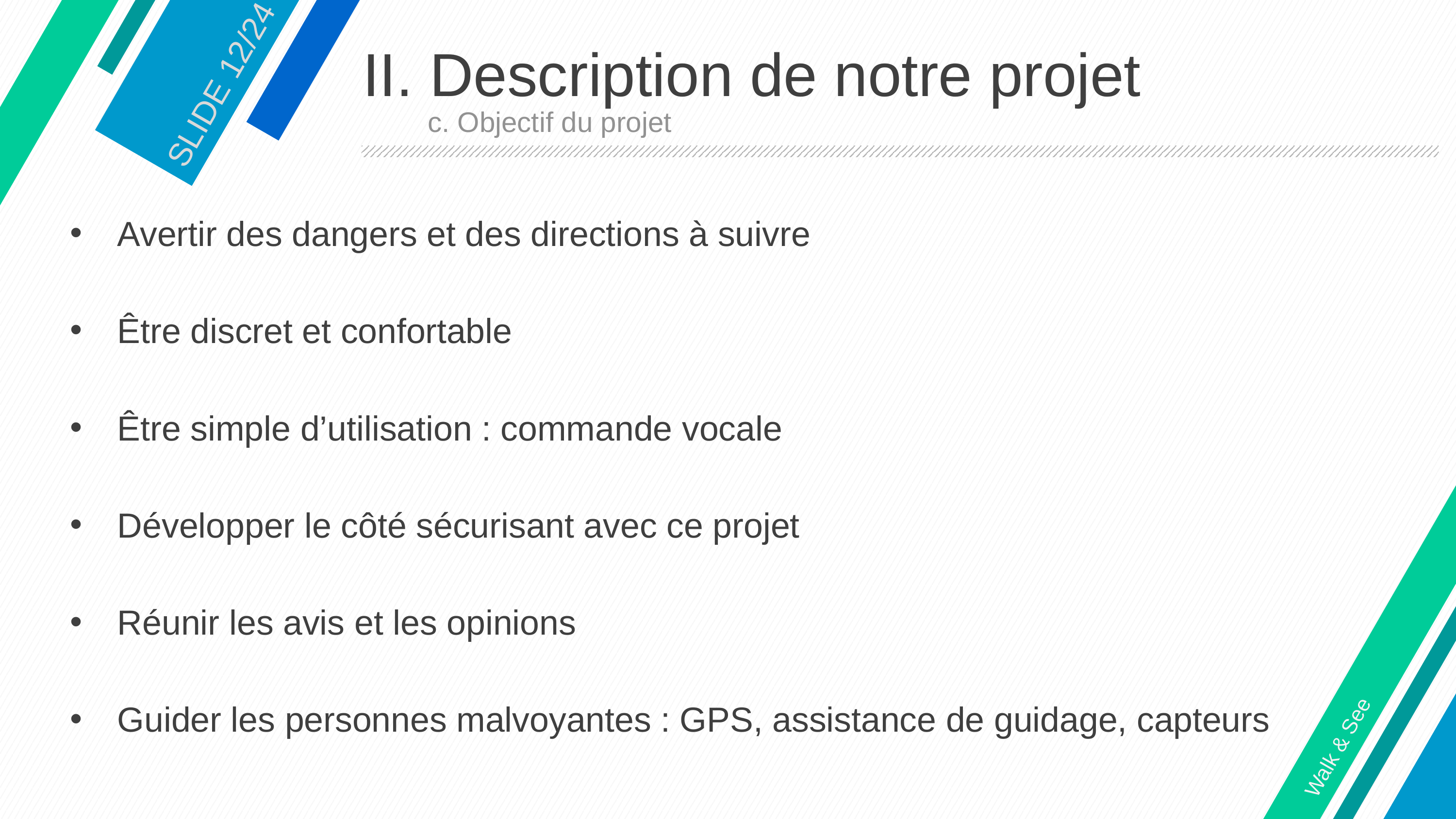

# II. Description de notre projet
SLIDE 12/24
c. Objectif du projet
Avertir des dangers et des directions à suivre

Être discret et confortable

Être simple d’utilisation : commande vocale

Développer le côté sécurisant avec ce projet

Réunir les avis et les opinions

Guider les personnes malvoyantes : GPS, assistance de guidage, capteurs

Walk & See